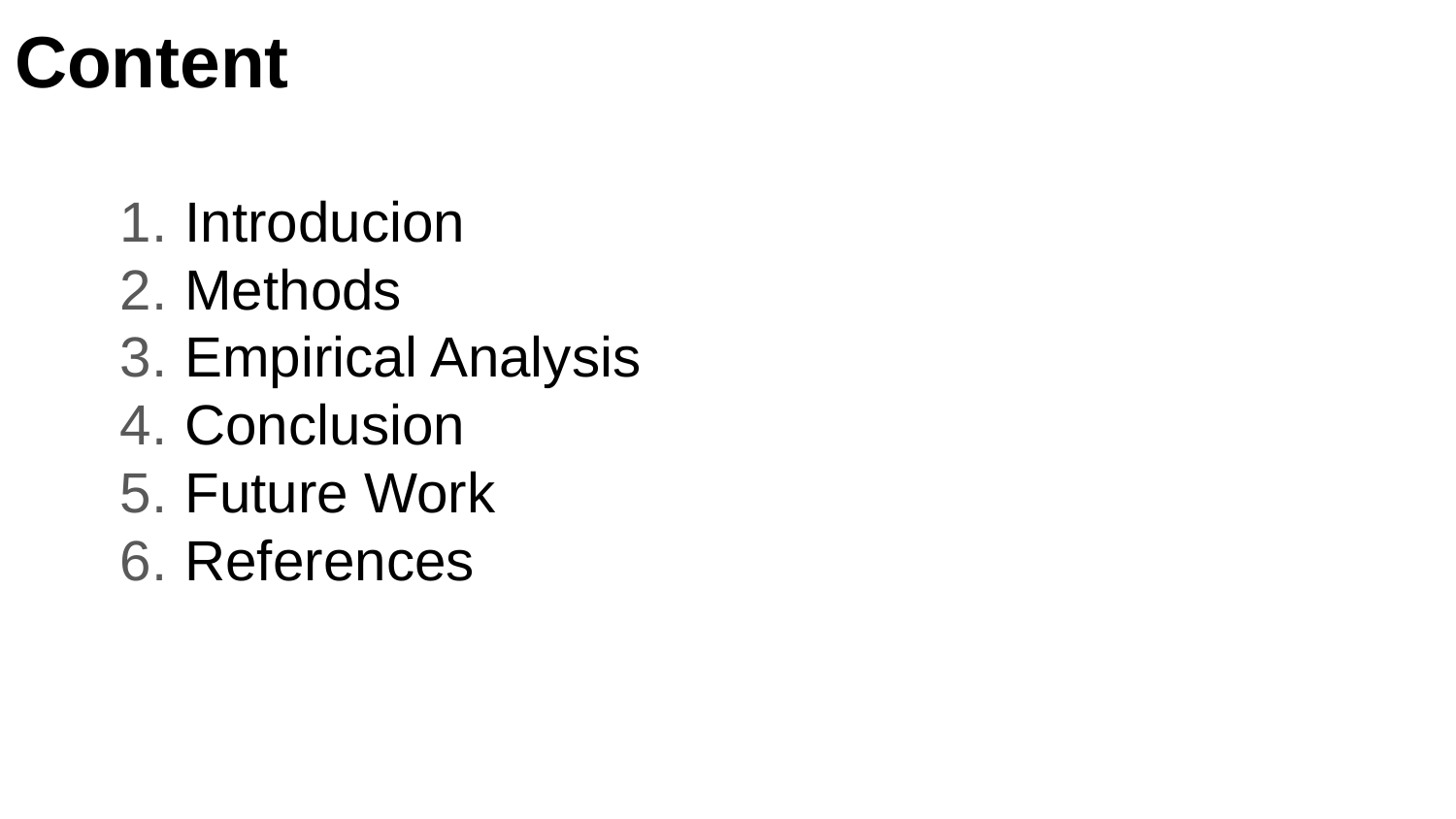

# Content
Introducion
Methods
Empirical Analysis
Conclusion
Future Work
References

2